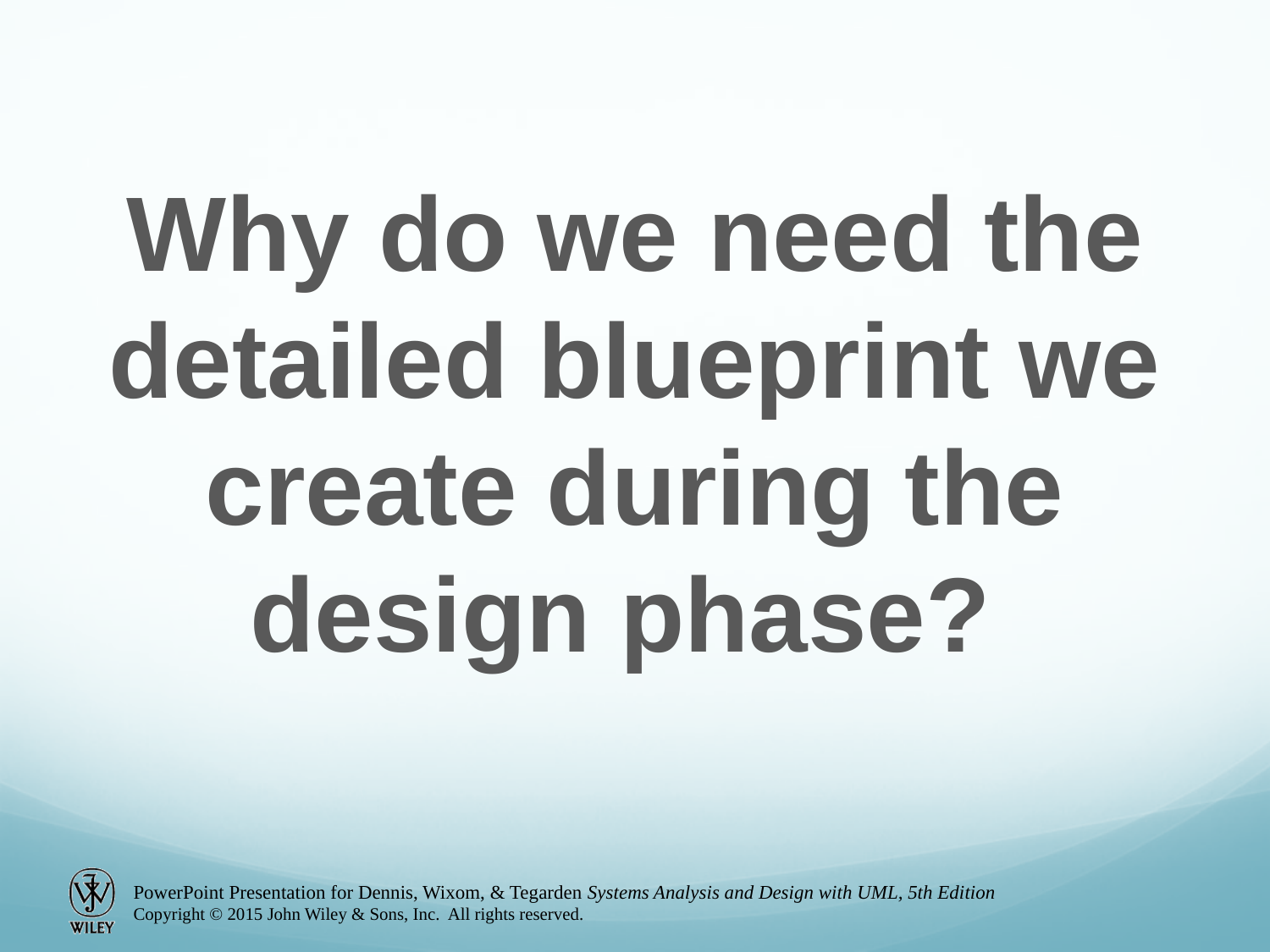

Why do we need the detailed blueprint we create during the design phase?